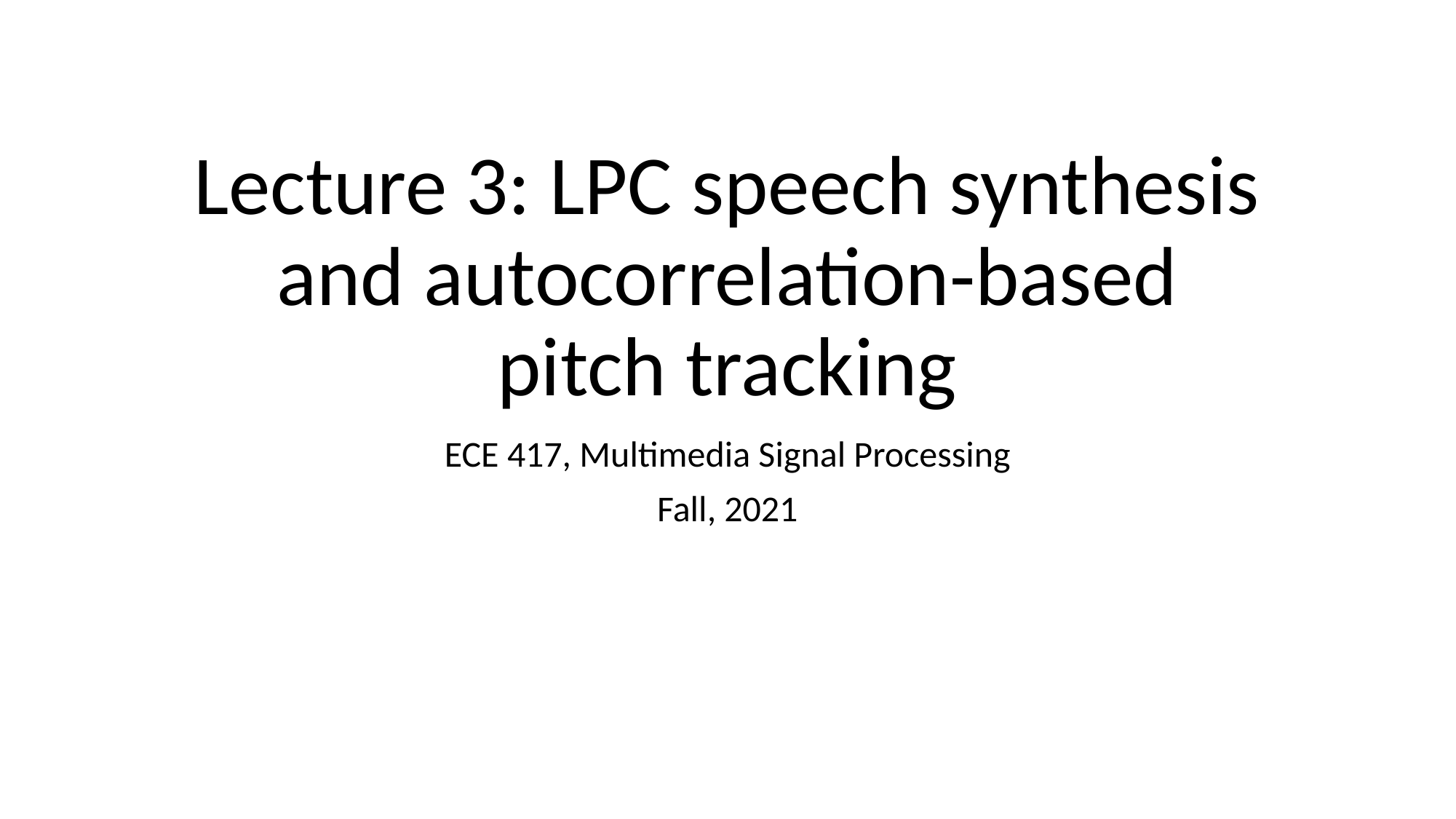

# Lecture 3: LPC speech synthesis and autocorrelation-based pitch tracking
ECE 417, Multimedia Signal Processing
Fall, 2021